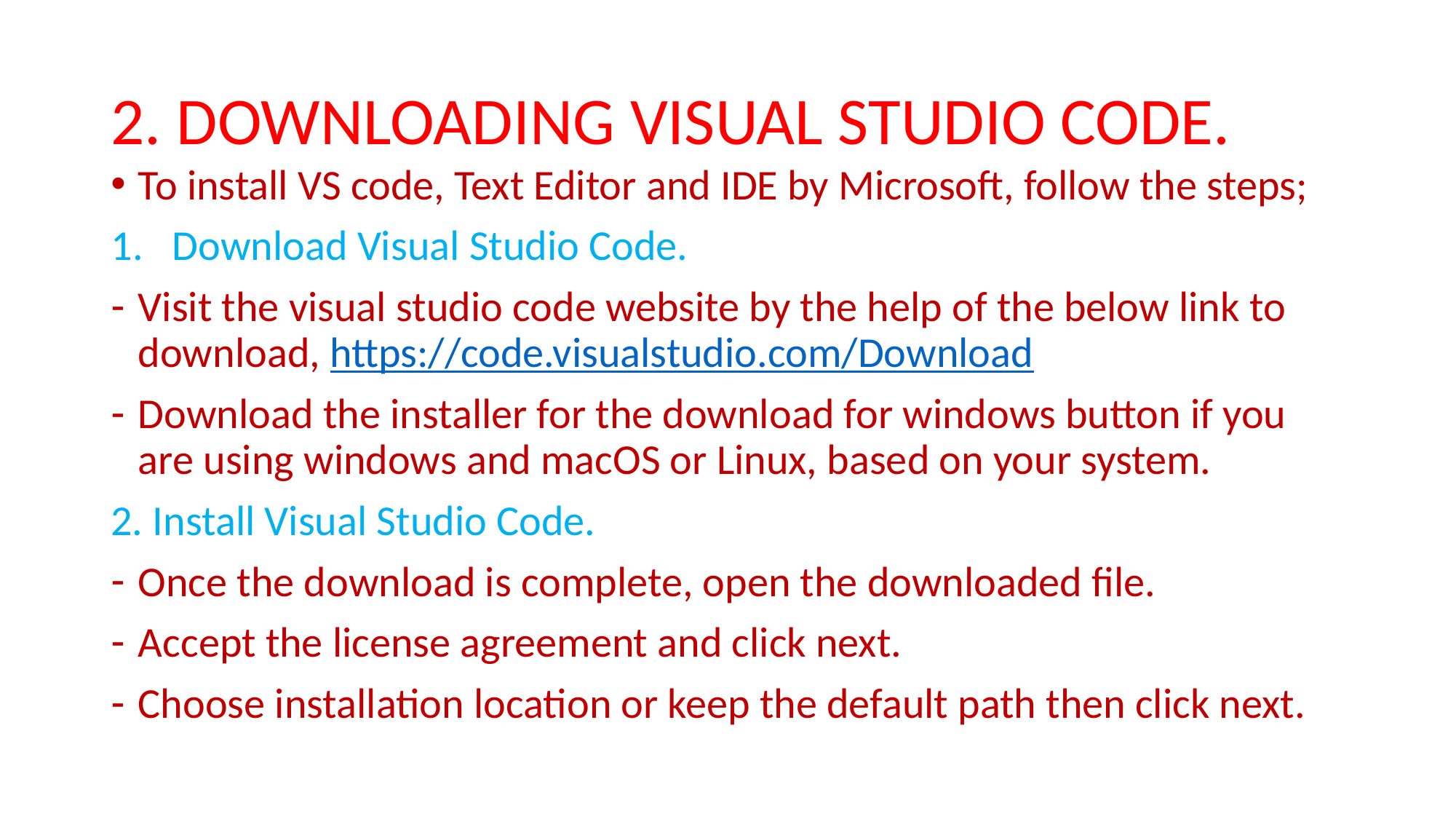

# 2. DOWNLOADING VISUAL STUDIO CODE.
To install VS code, Text Editor and IDE by Microsoft, follow the steps;
Download Visual Studio Code.
Visit the visual studio code website by the help of the below link to download, https://code.visualstudio.com/Download
Download the installer for the download for windows button if you are using windows and macOS or Linux, based on your system.
2. Install Visual Studio Code.
Once the download is complete, open the downloaded file.
Accept the license agreement and click next.
Choose installation location or keep the default path then click next.